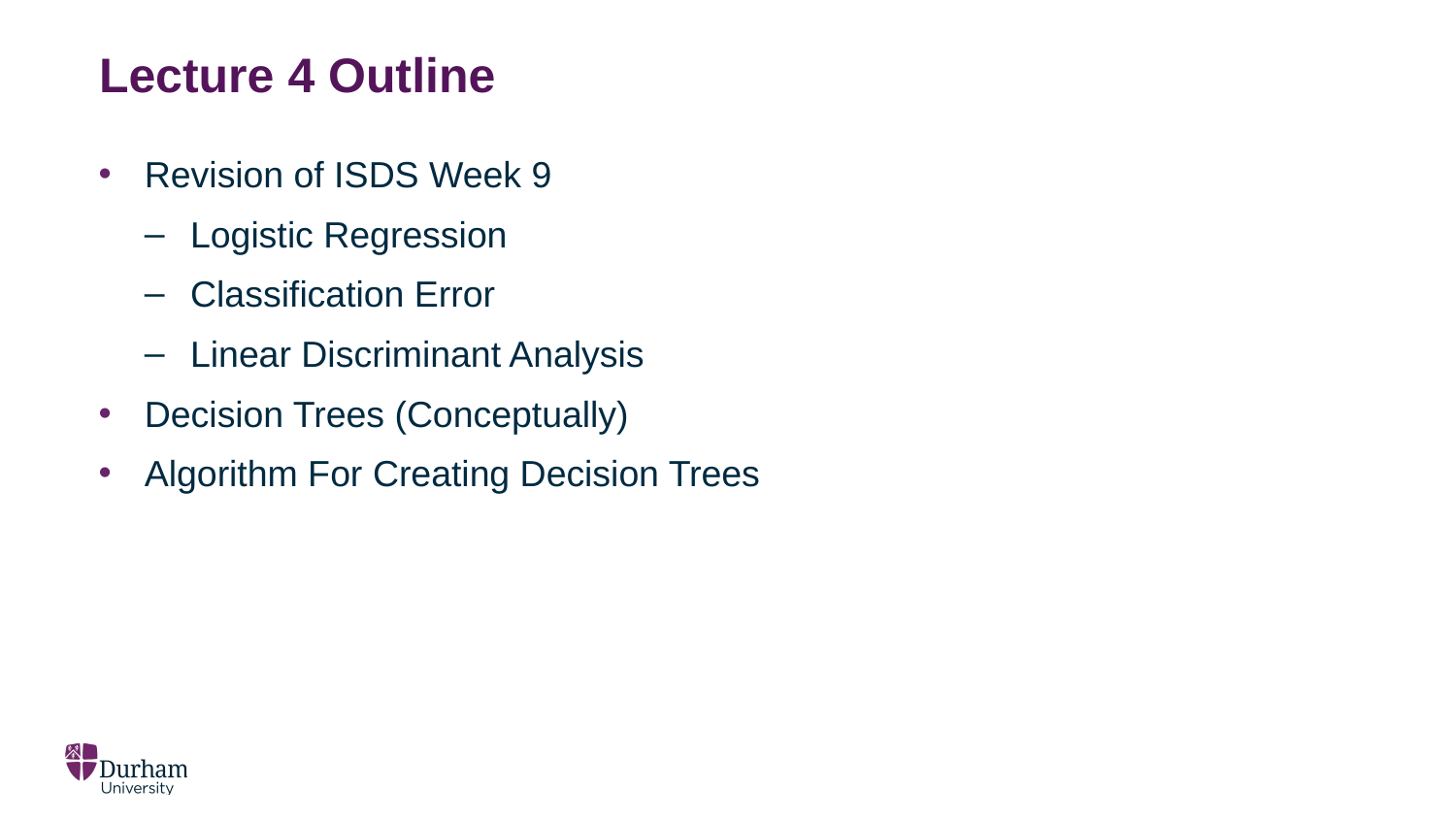

# Lecture 4 Outline
Revision of ISDS Week 9
Logistic Regression
Classification Error
Linear Discriminant Analysis
Decision Trees (Conceptually)
Algorithm For Creating Decision Trees